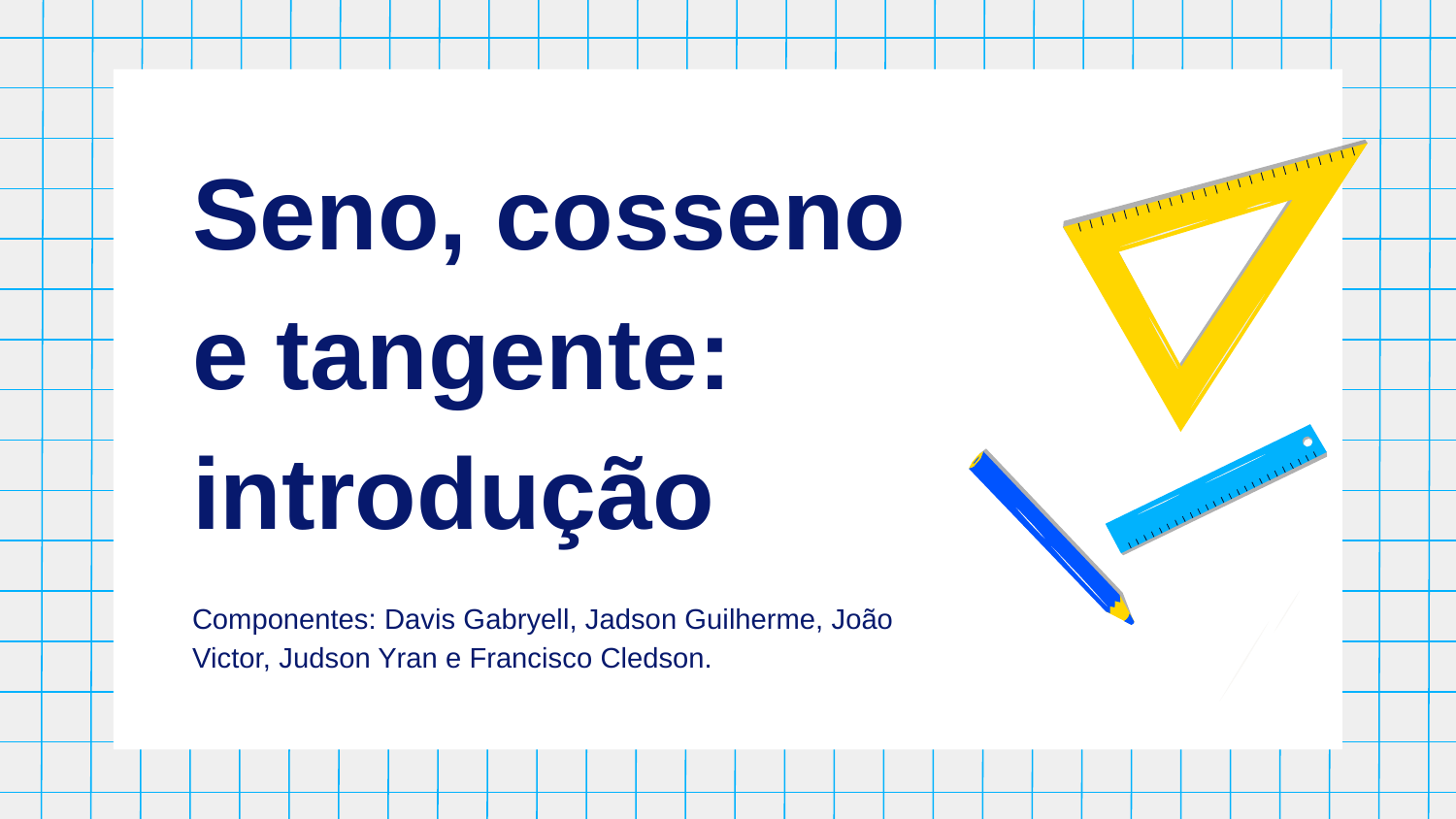

# Seno, cosseno e tangente: introdução

Componentes: Davis Gabryell, Jadson Guilherme, João Victor, Judson Yran e Francisco Cledson.